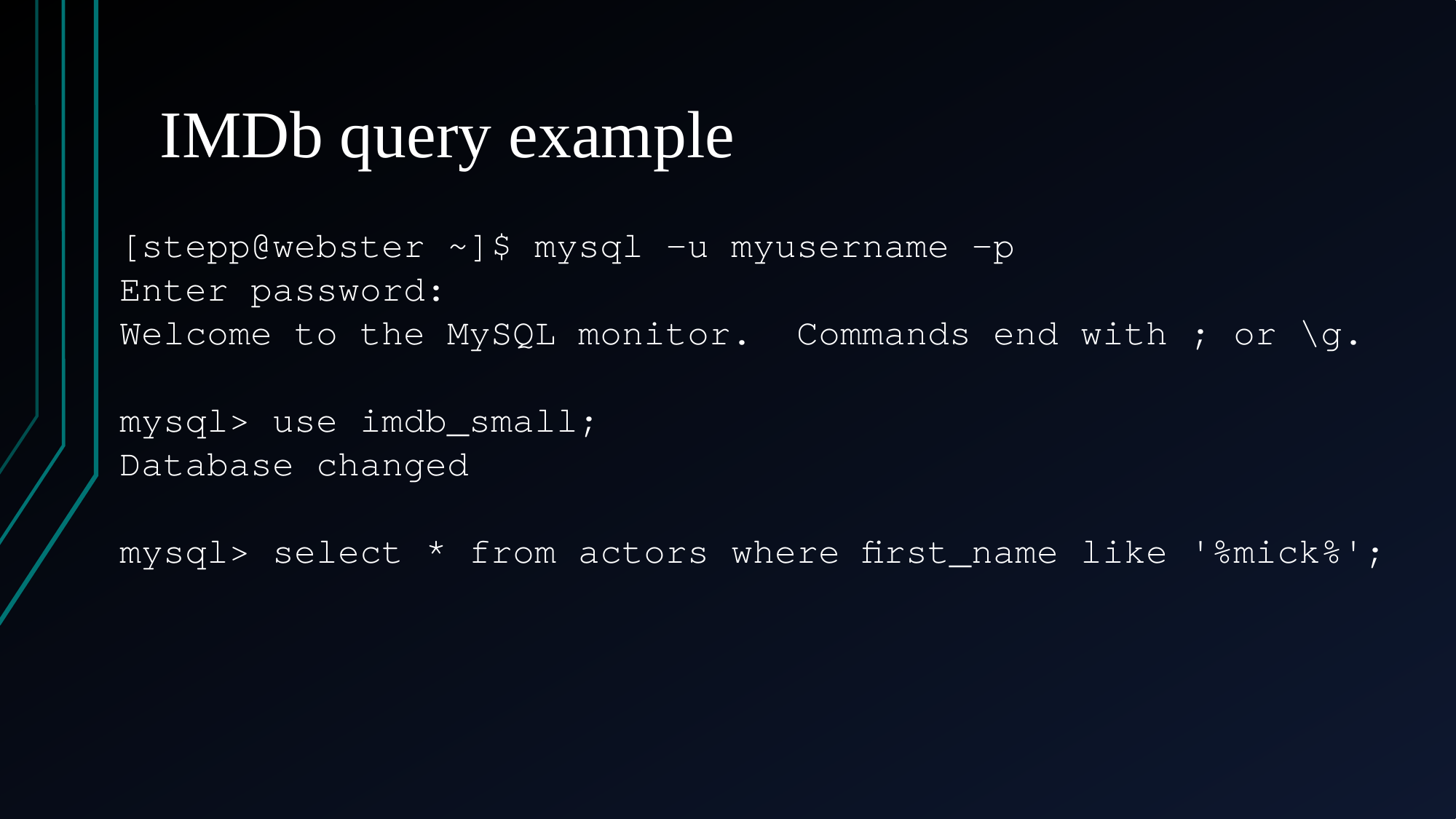

# IMDb query example
[stepp@webster ~]$ mysql -u myusername -p
Enter password:
Welcome to the MySQL monitor.  Commands end with ; or \g.

mysql> use imdb_small;
Database changed

mysql> select * from actors where first_name like '%mick%';